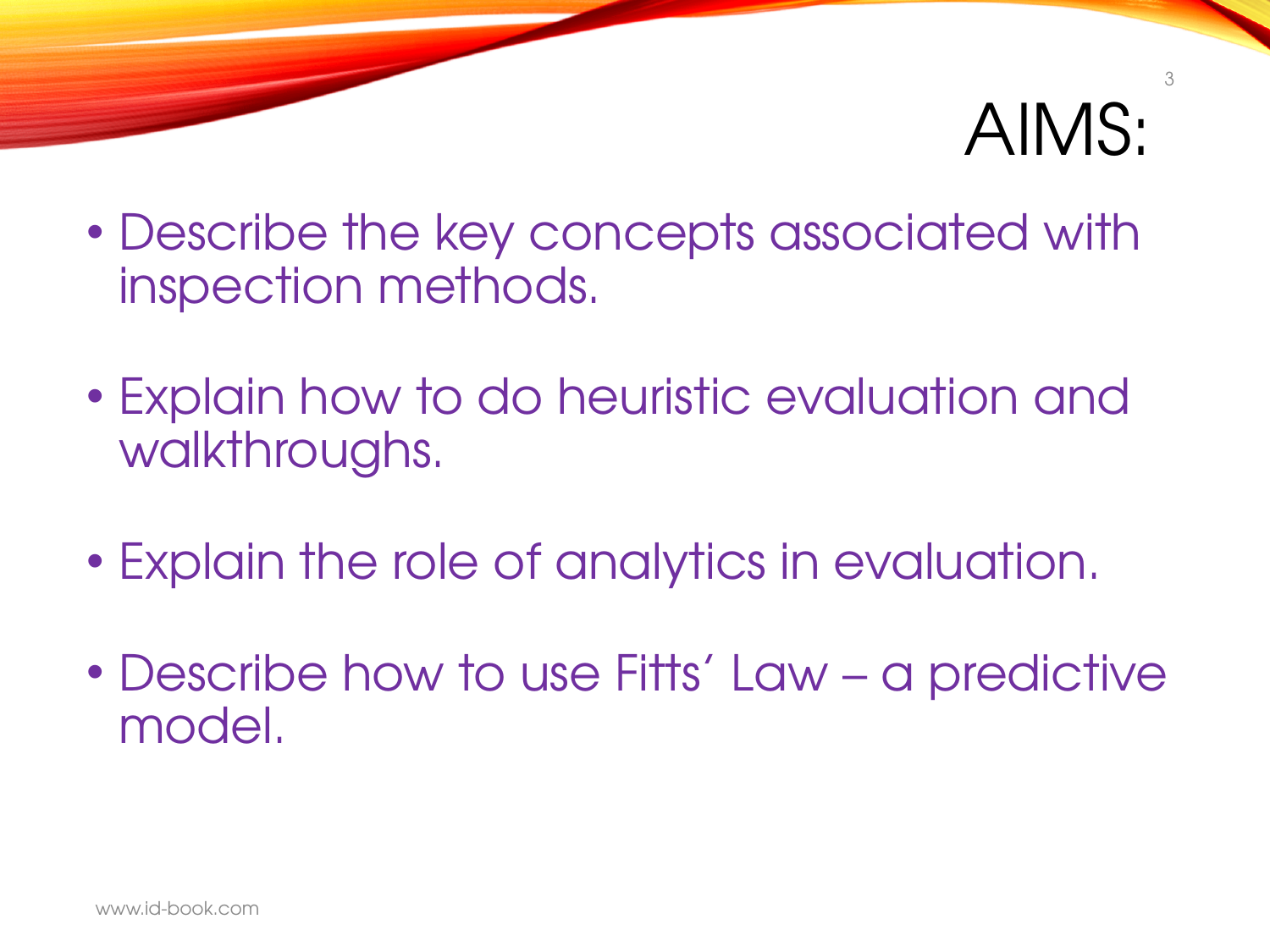

Aims:
3
Describe the key concepts associated with inspection methods.

Explain how to do heuristic evaluation and walkthroughs.

Explain the role of analytics in evaluation.

Describe how to use Fitts’ Law – a predictive model.
www.id-book.com